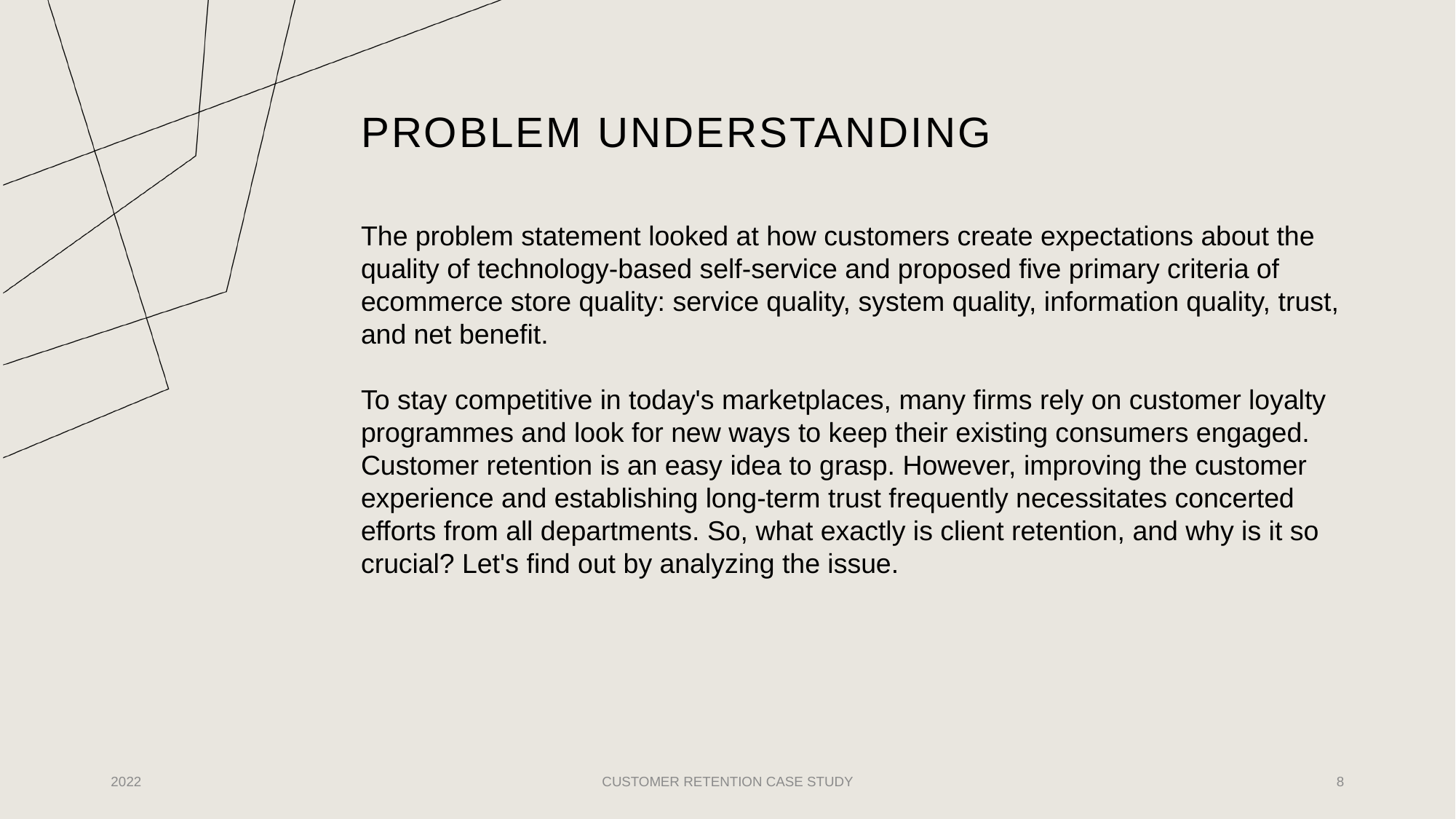

# Problem understanding
The problem statement looked at how customers create expectations about the quality of technology-based self-service and proposed five primary criteria of ecommerce store quality: service quality, system quality, information quality, trust, and net benefit.

To stay competitive in today's marketplaces, many firms rely on customer loyalty programmes and look for new ways to keep their existing consumers engaged. Customer retention is an easy idea to grasp. However, improving the customer experience and establishing long-term trust frequently necessitates concerted efforts from all departments. So, what exactly is client retention, and why is it so crucial? Let's find out by analyzing the issue.
2022
CUSTOMER RETENTION CASE STUDY
8